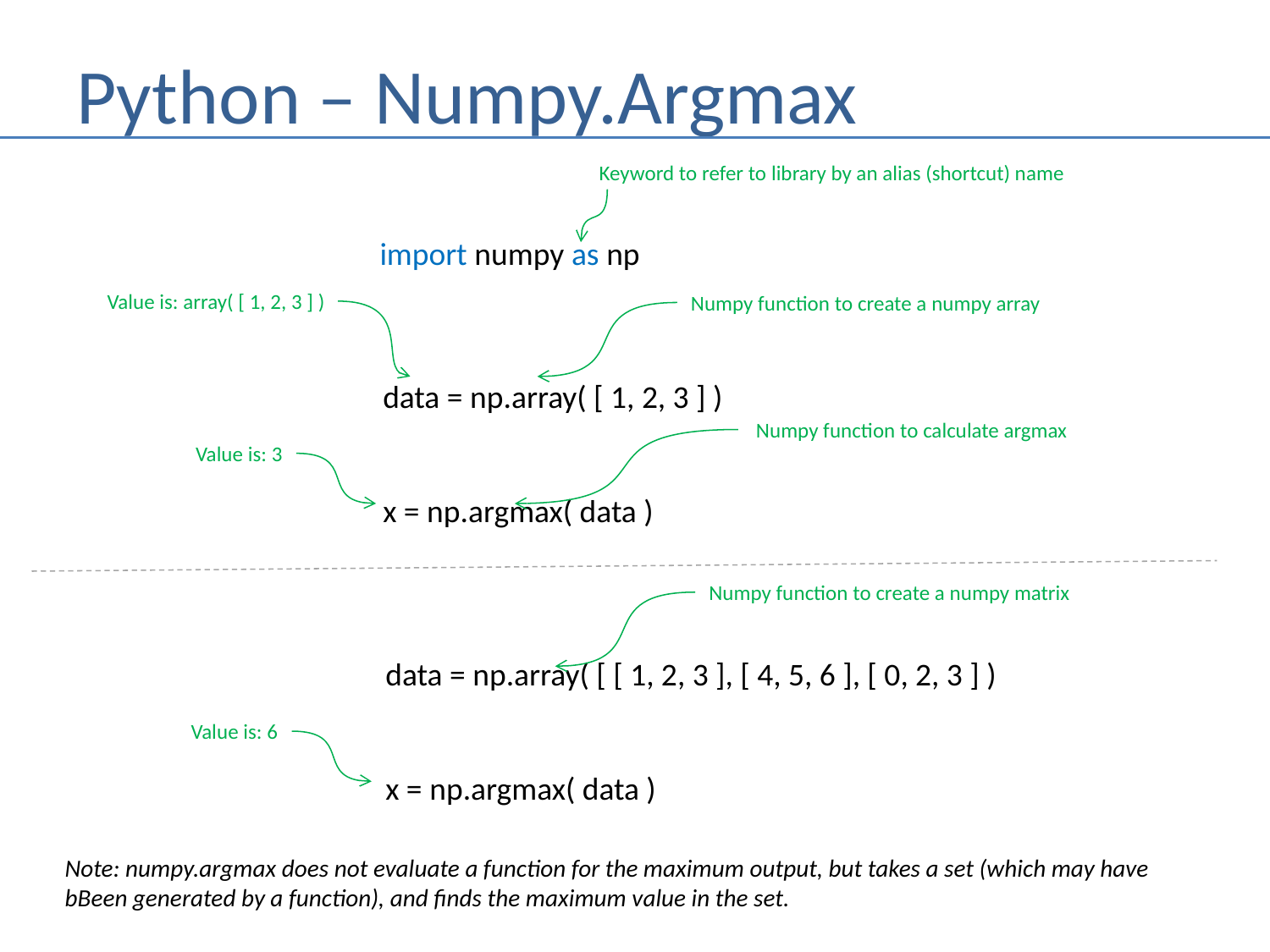

# Python – Numpy.Argmax
Keyword to refer to library by an alias (shortcut) name
import numpy as np
Value is: array( [ 1, 2, 3 ] )
Numpy function to create a numpy array
data = np.array( [ 1, 2, 3 ] )

x = np.argmax( data )
Numpy function to calculate argmax
Value is: 3
Numpy function to create a numpy matrix
data = np.array( [ [ 1, 2, 3 ], [ 4, 5, 6 ], [ 0, 2, 3 ] )

x = np.argmax( data )
Value is: 6
Note: numpy.argmax does not evaluate a function for the maximum output, but takes a set (which may have
bBeen generated by a function), and finds the maximum value in the set.